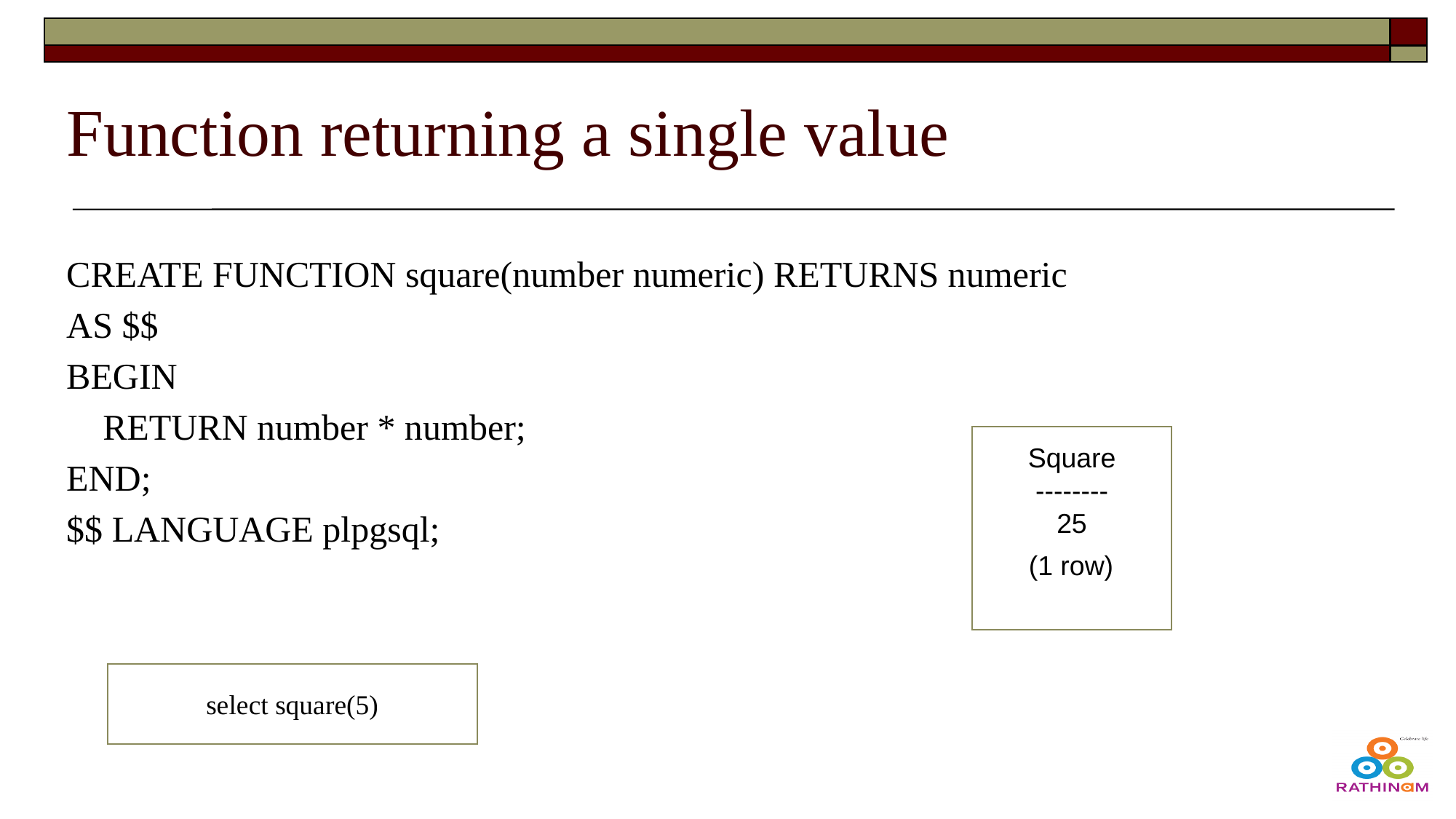

# Function returning a single value
CREATE FUNCTION square(number numeric) RETURNS numeric
AS $$
BEGIN
    RETURN number * number;
END;
$$ LANGUAGE plpgsql;

Square
 --------
25
 (1 row)

select square(5)